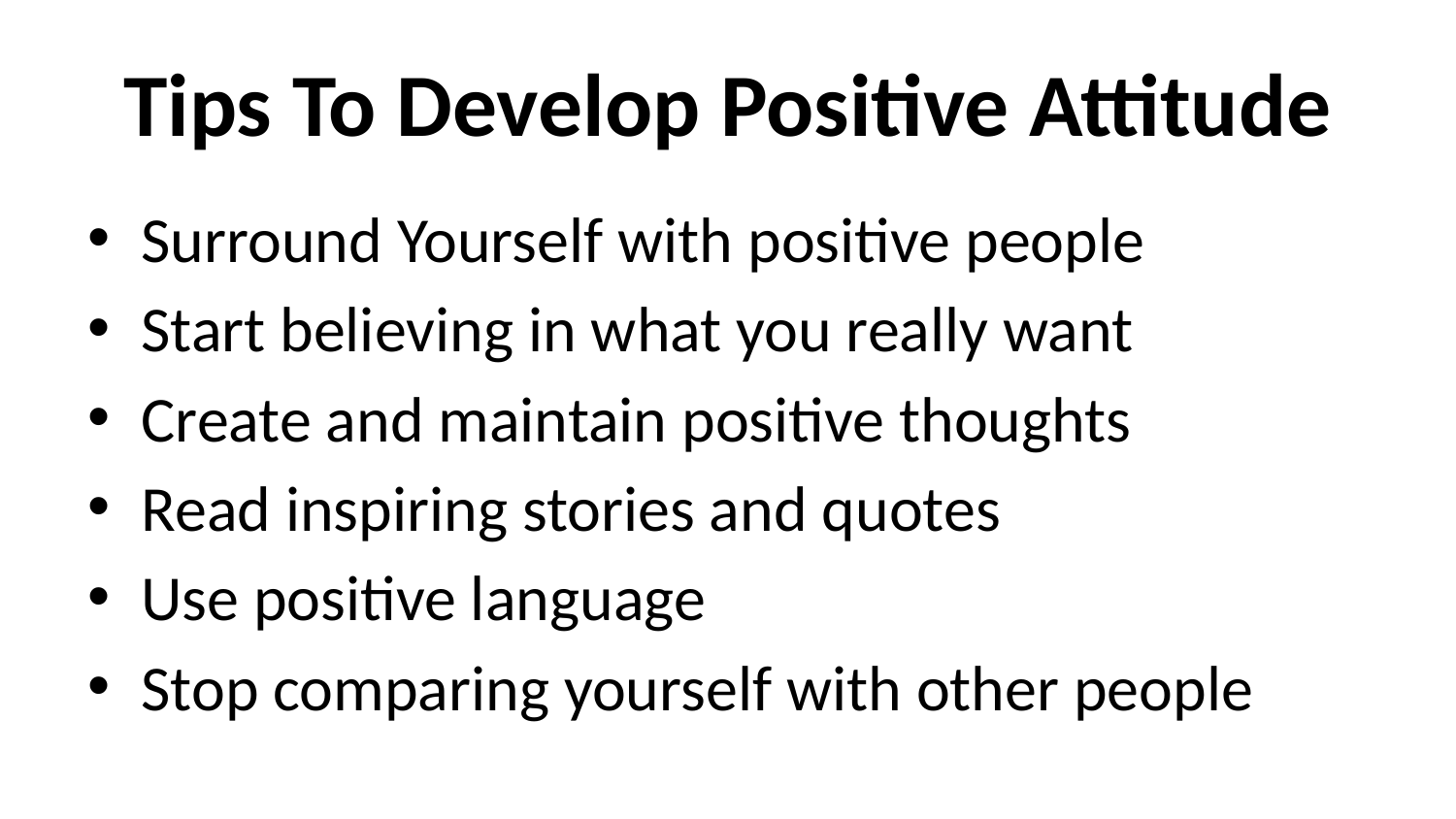

# Tips To Develop Positive Attitude
Surround Yourself with positive people
Start believing in what you really want
Create and maintain positive thoughts
Read inspiring stories and quotes
Use positive language
Stop comparing yourself with other people